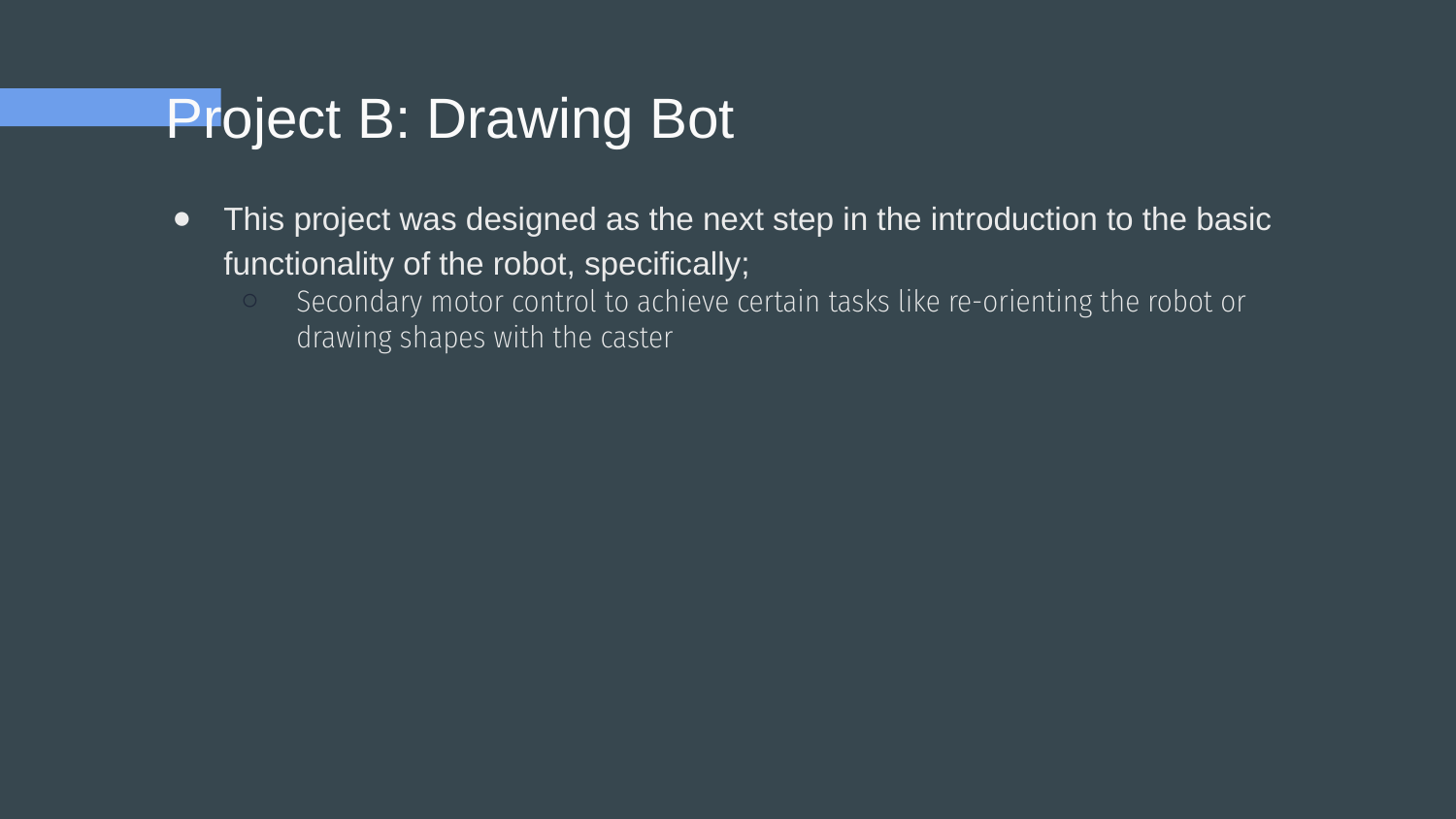

# Project B: Drawing Bot
This project was designed as the next step in the introduction to the basic functionality of the robot, specifically;
Secondary motor control to achieve certain tasks like re-orienting the robot or drawing shapes with the caster